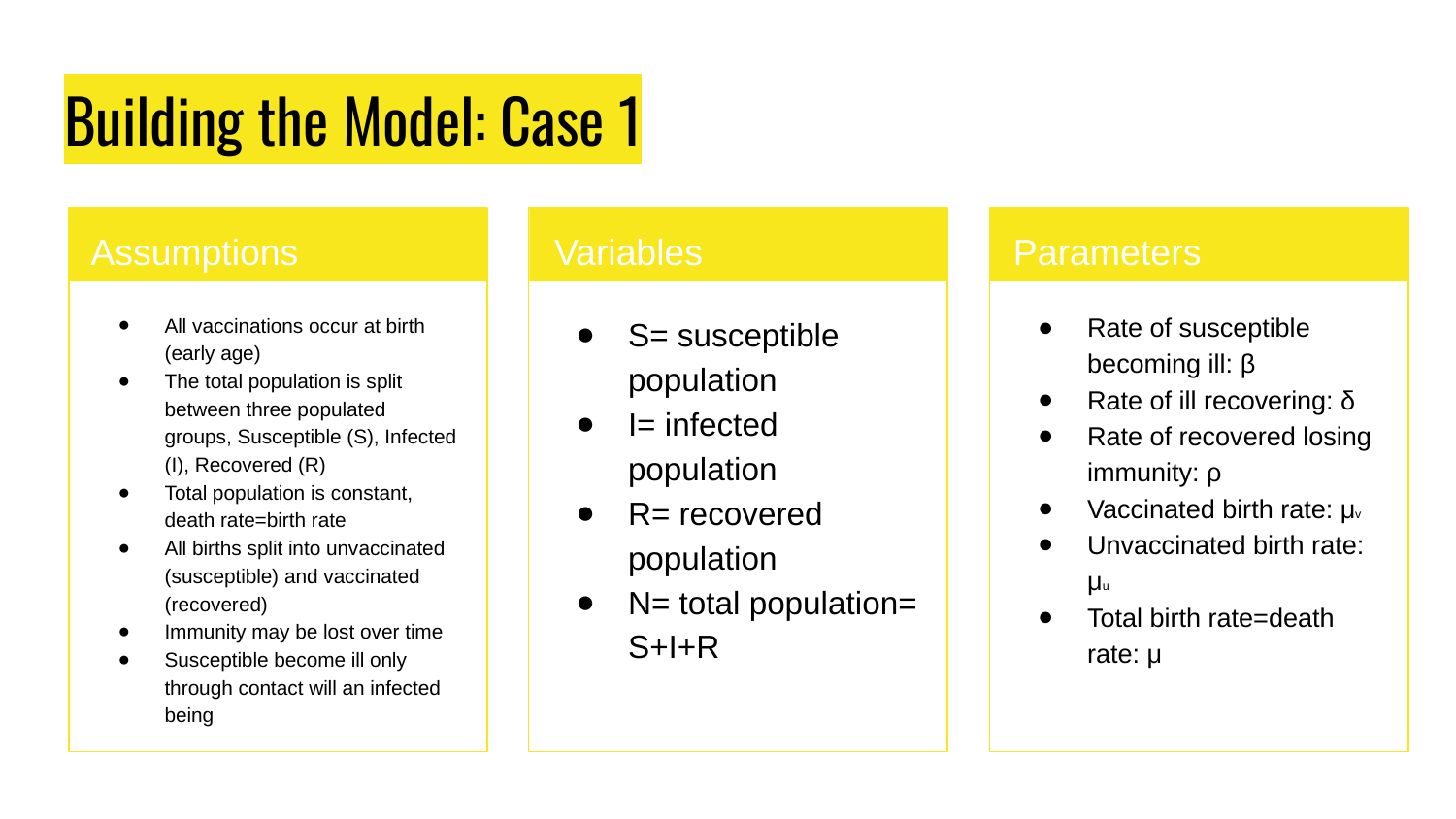

# Building the Model: Case 1

Assumptions

Variables

Parameters
Rate of susceptible becoming ill: β
Rate of ill recovering: δ
Rate of recovered losing immunity: ρ
Vaccinated birth rate: μv
Unvaccinated birth rate: μu
Total birth rate=death rate: μ
All vaccinations occur at birth (early age)
The total population is split between three populated groups, Susceptible (S), Infected (I), Recovered (R)
Total population is constant, death rate=birth rate
All births split into unvaccinated (susceptible) and vaccinated (recovered)
Immunity may be lost over time
Susceptible become ill only through contact will an infected being
S= susceptible population
I= infected population
R= recovered population
N= total population= S+I+R